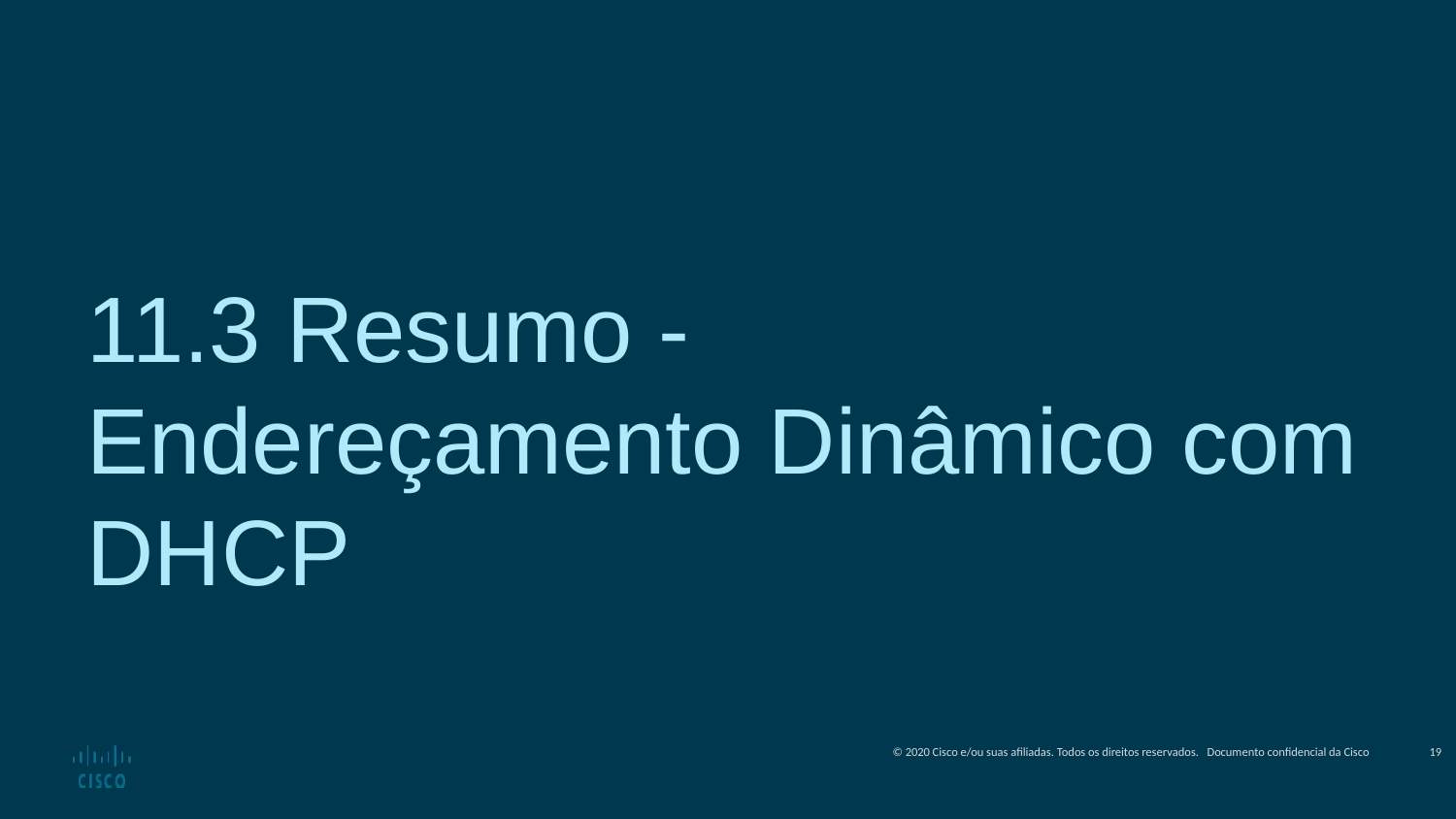

11.3 Resumo - Endereçamento Dinâmico com DHCP
19